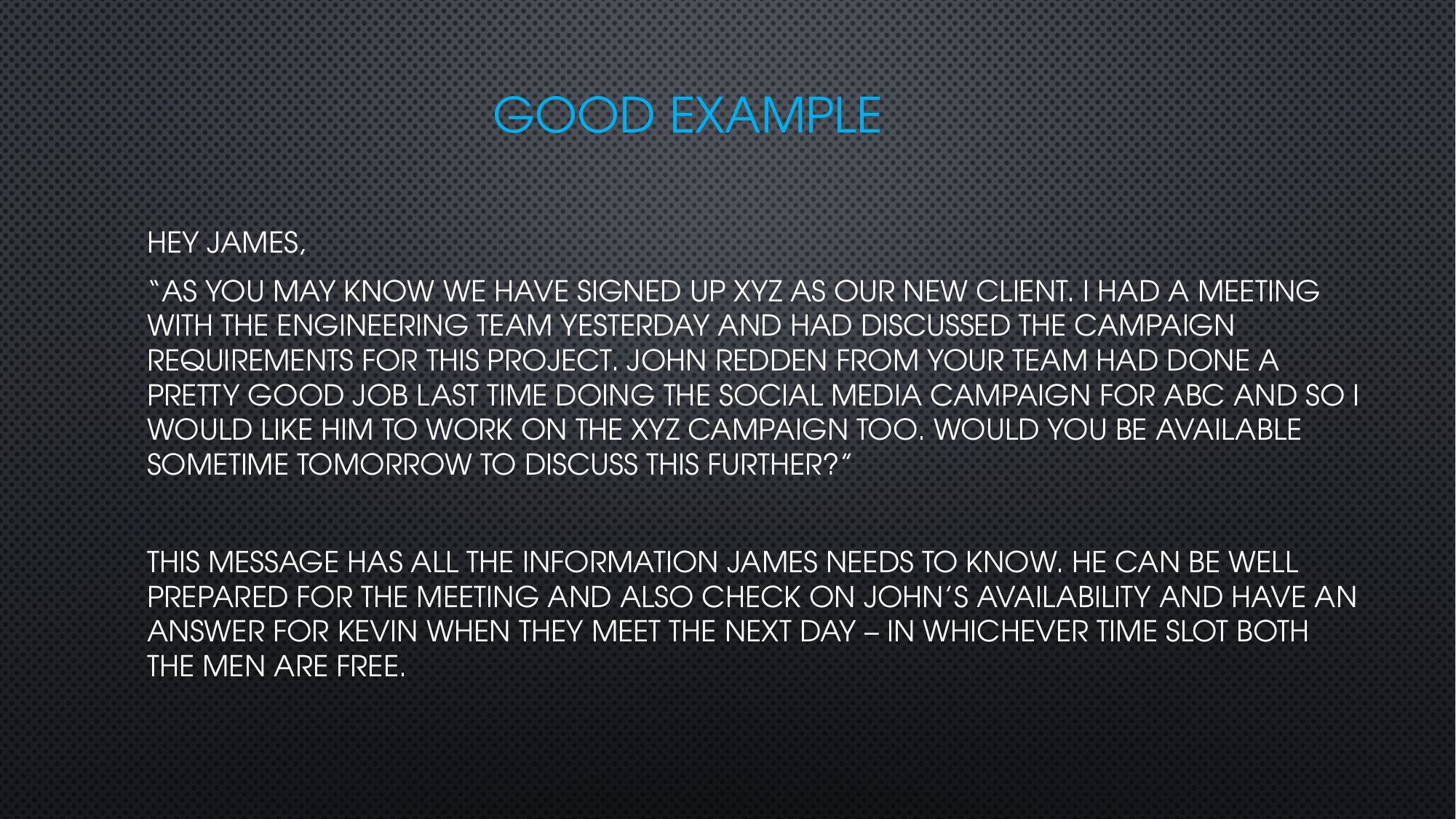

# Good example
Hey James,
“As you may know we have signed up XYZ as our new client. I had a meeting with the engineering team yesterday and had discussed the campaign requirements for this project. John Redden from your team had done a pretty good job last time doing the social media campaign for ABC and so I would like him to work on the XYZ campaign too. Would you be available sometime tomorrow to discuss this further?”

This message has all the information James needs to know. He can be well prepared for the meeting and also check on John’s availability and have an answer for Kevin when they meet the next day – in whichever time slot both the men are free.